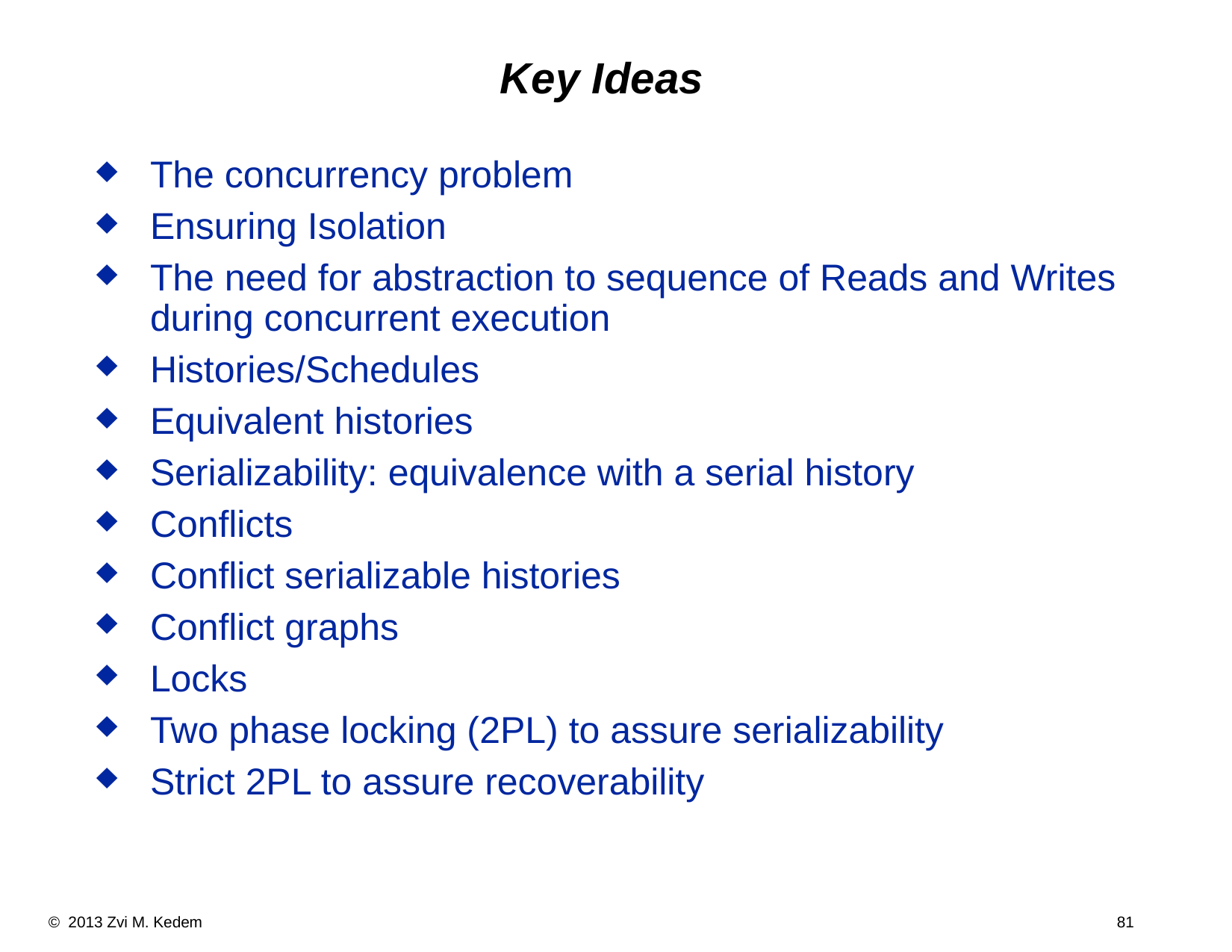

# Key Ideas
The concurrency problem
Ensuring Isolation
The need for abstraction to sequence of Reads and Writes during concurrent execution
Histories/Schedules
Equivalent histories
Serializability: equivalence with a serial history
Conflicts
Conflict serializable histories
Conflict graphs
Locks
Two phase locking (2PL) to assure serializability
Strict 2PL to assure recoverability